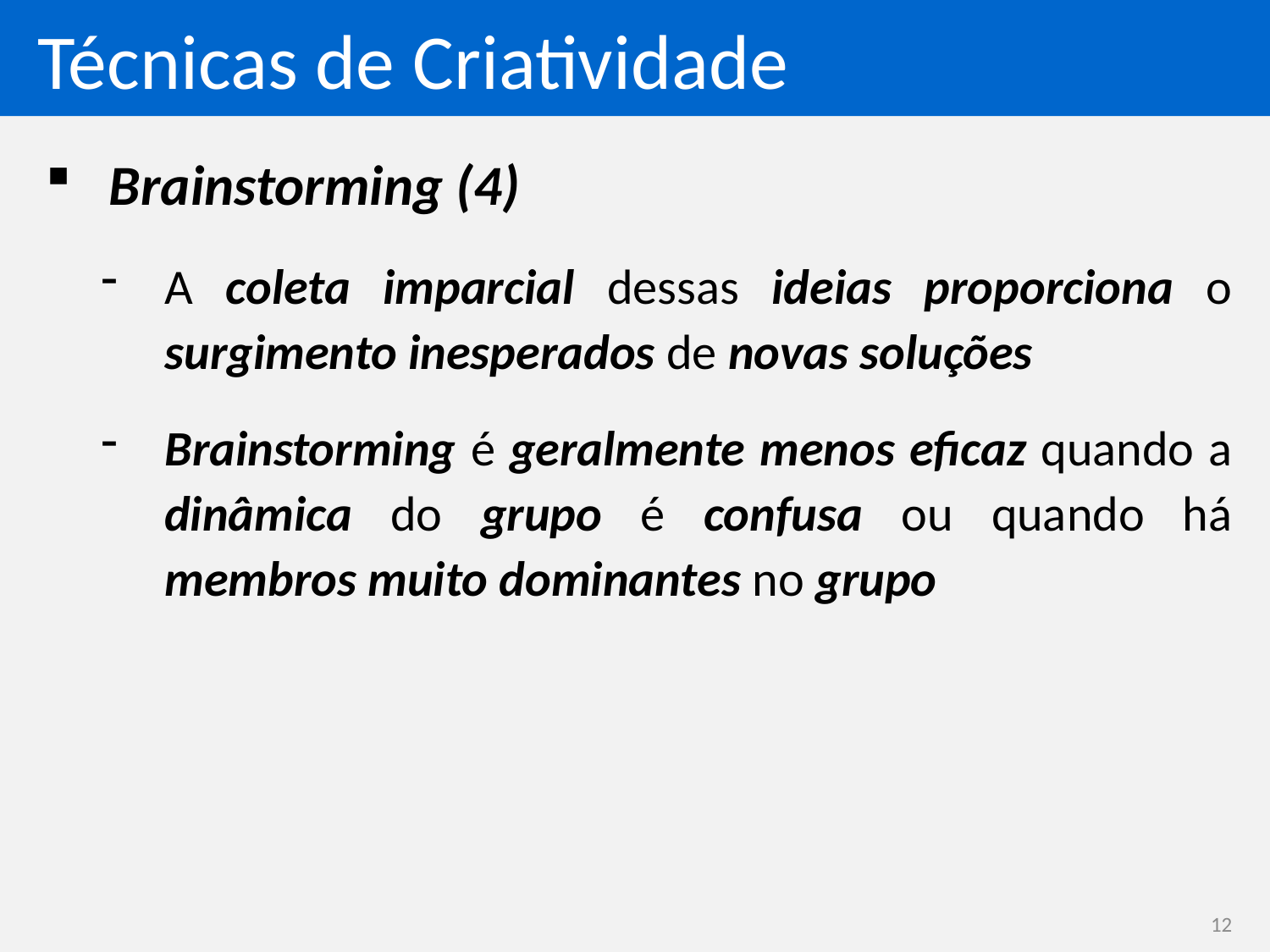

# Técnicas de Criatividade
Brainstorming (4)
A coleta imparcial dessas ideias proporciona o surgimento inesperados de novas soluções
Brainstorming é geralmente menos eficaz quando a dinâmica do grupo é confusa ou quando há membros muito dominantes no grupo

12